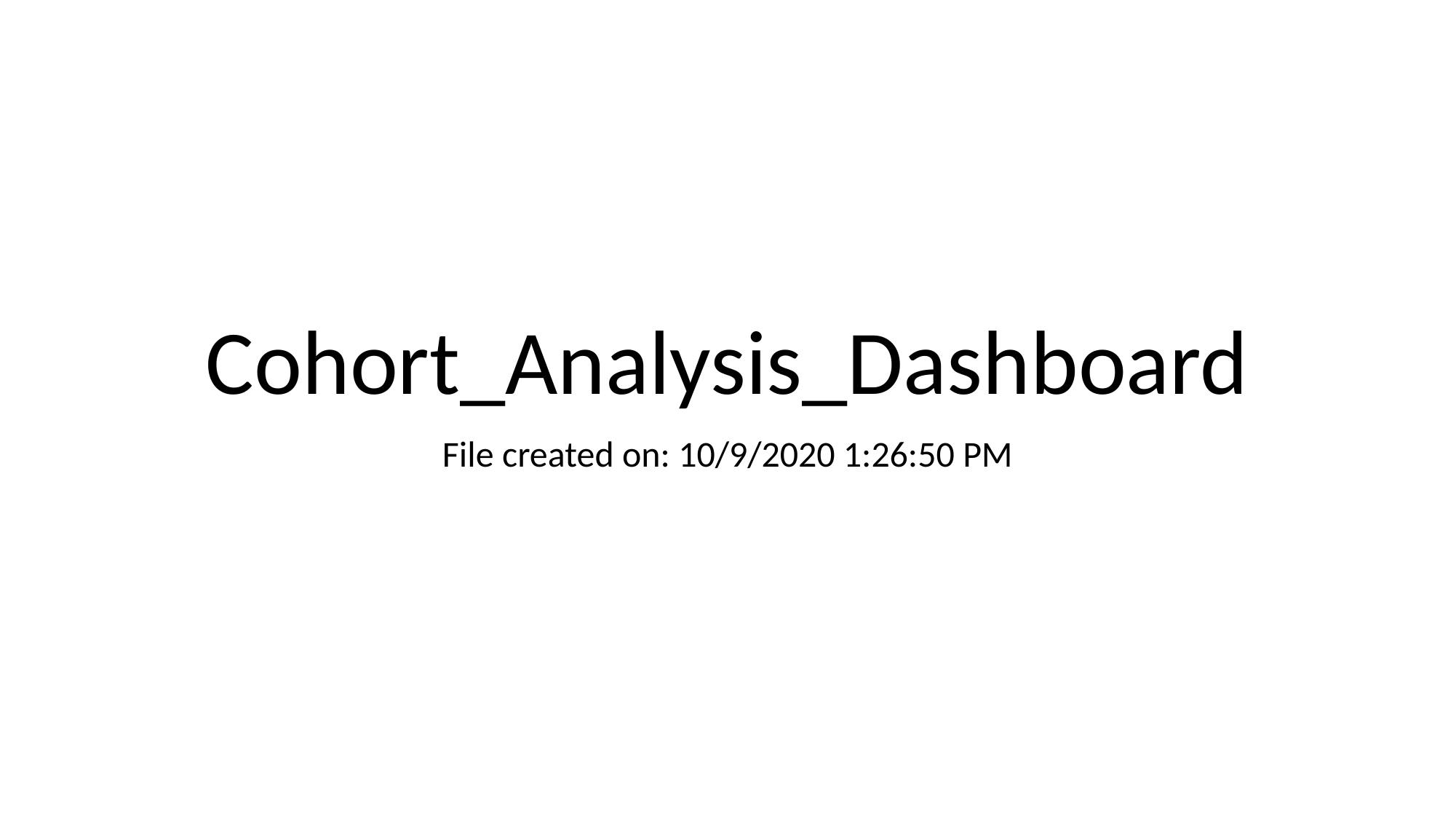

# Cohort_Analysis_Dashboard
File created on: 10/9/2020 1:26:50 PM